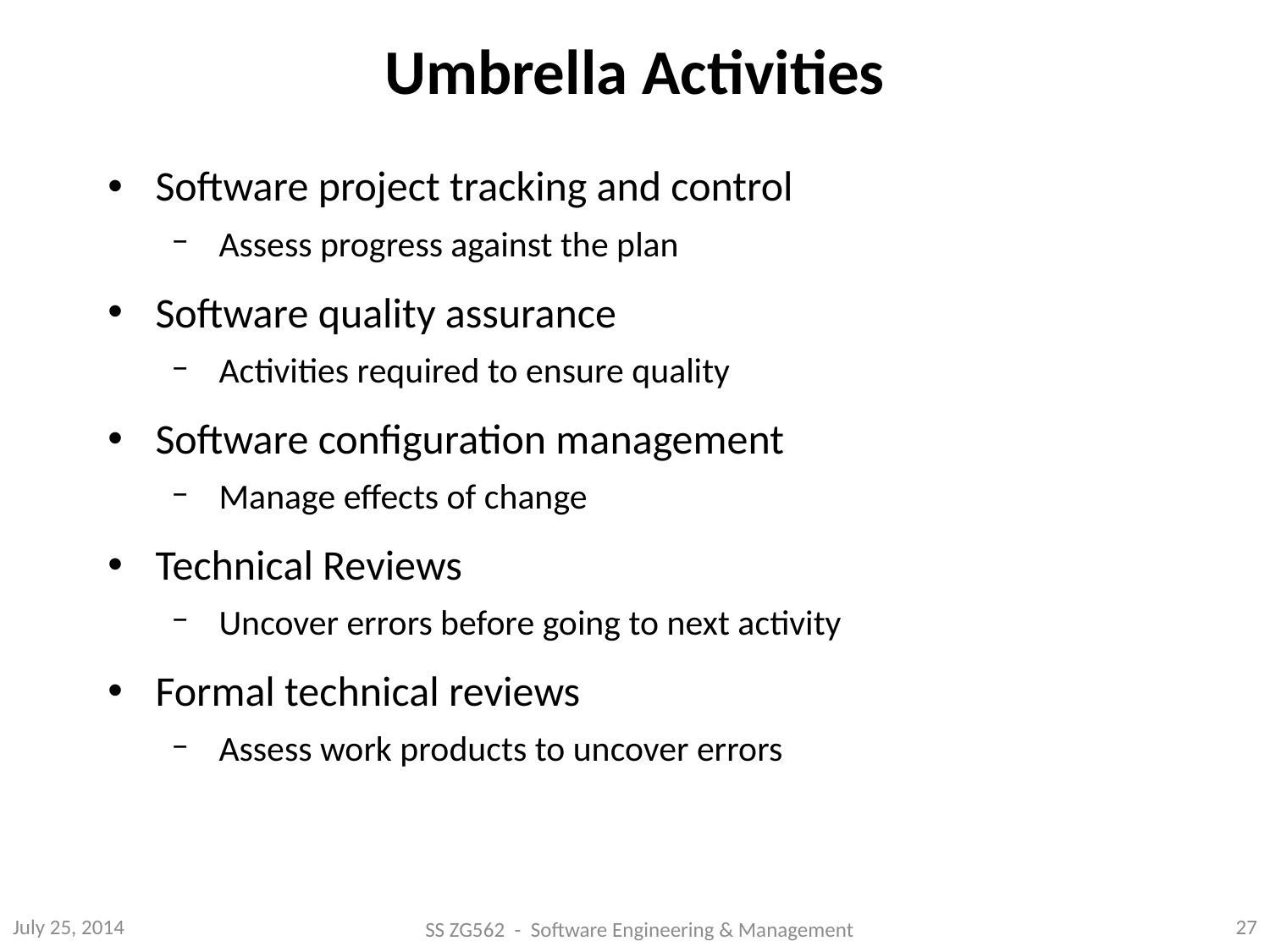

# Umbrella Activities
Software project tracking and control
Assess progress against the plan
Software quality assurance
Activities required to ensure quality
Software configuration management
Manage effects of change
Technical Reviews
Uncover errors before going to next activity
Formal technical reviews
Assess work products to uncover errors
July 25, 2014
27
SS ZG562  -  Software Engineering & Management